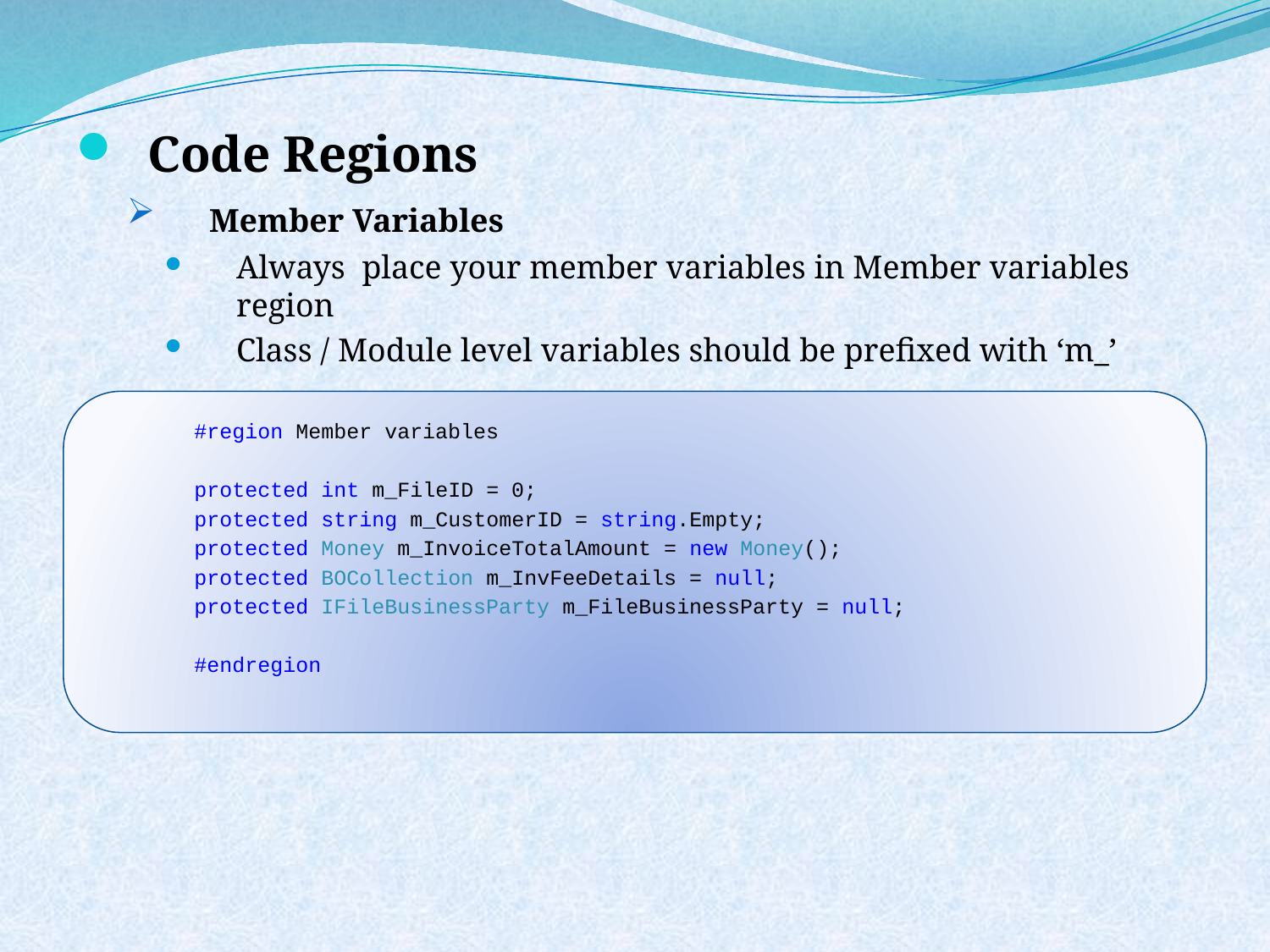

Code Regions
 Member Variables
Always  place your member variables in Member variables region
Class / Module level variables should be prefixed with ‘m_’

	   #region Member variables

        protected int m_FileID = 0;
        protected string m_CustomerID = string.Empty;
        protected Money m_InvoiceTotalAmount = new Money();
        protected BOCollection m_InvFeeDetails = null;
        protected IFileBusinessParty m_FileBusinessParty = null;

        #endregion